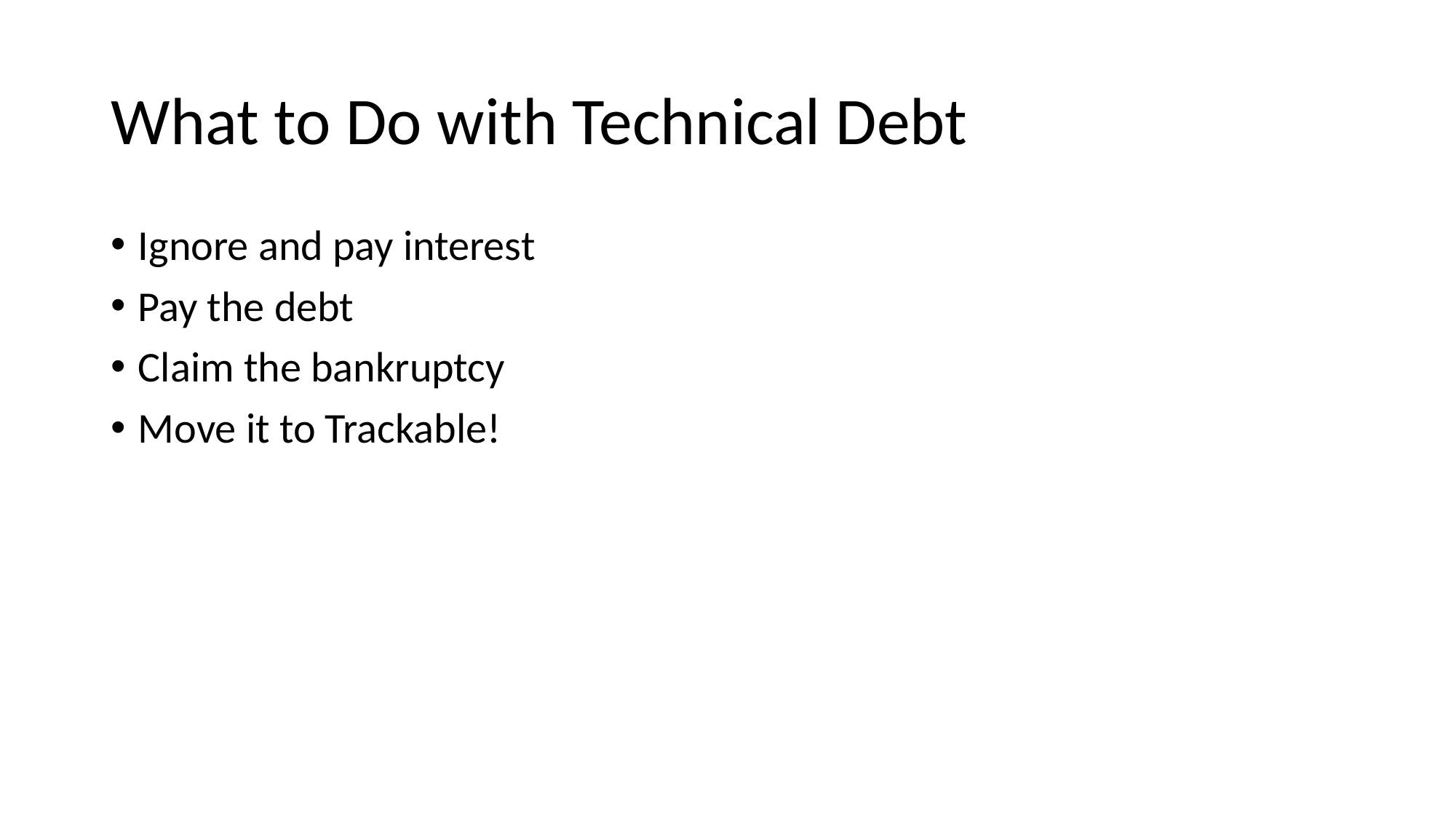

# What to Do with Technical Debt
Ignore and pay interest
Pay the debt
Claim the bankruptcy
Move it to Trackable!